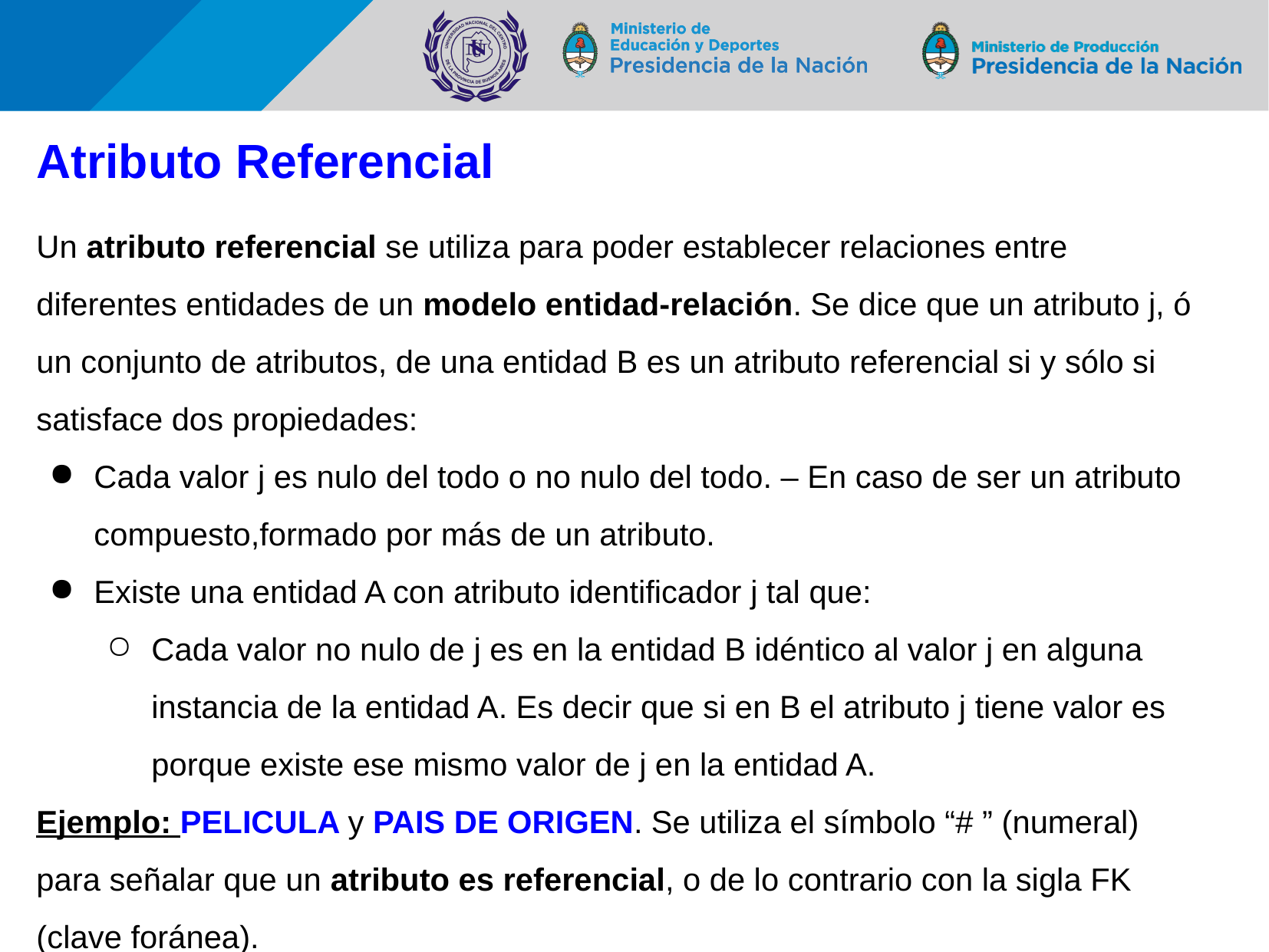

# Atributo Referencial
Un atributo referencial se utiliza para poder establecer relaciones entre diferentes entidades de un modelo entidad-relación. Se dice que un atributo j, ó un conjunto de atributos, de una entidad B es un atributo referencial si y sólo si satisface dos propiedades:
Cada valor j es nulo del todo o no nulo del todo. – En caso de ser un atributo compuesto,formado por más de un atributo.
Existe una entidad A con atributo identificador j tal que:
Cada valor no nulo de j es en la entidad B idéntico al valor j en alguna instancia de la entidad A. Es decir que si en B el atributo j tiene valor es porque existe ese mismo valor de j en la entidad A.
Ejemplo: PELICULA y PAIS DE ORIGEN. Se utiliza el símbolo “# ” (numeral) para señalar que un atributo es referencial, o de lo contrario con la sigla FK (clave foránea).